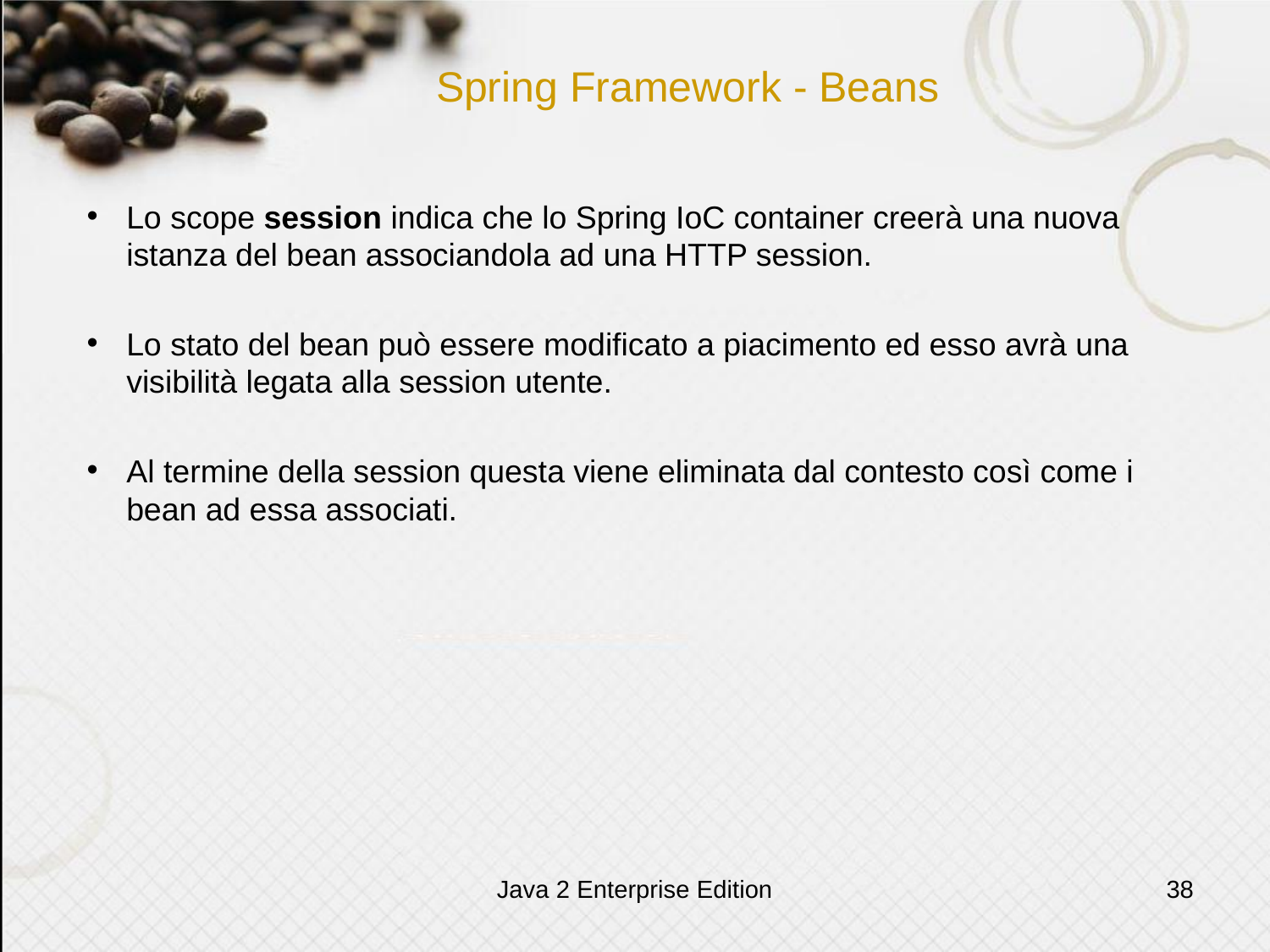

# Spring Framework - Beans
Lo scope session indica che lo Spring IoC container creerà una nuova istanza del bean associandola ad una HTTP session.

Lo stato del bean può essere modificato a piacimento ed esso avrà una visibilità legata alla session utente.

Al termine della session questa viene eliminata dal contesto così come i  bean ad essa associati.

Java 2 Enterprise Edition
38